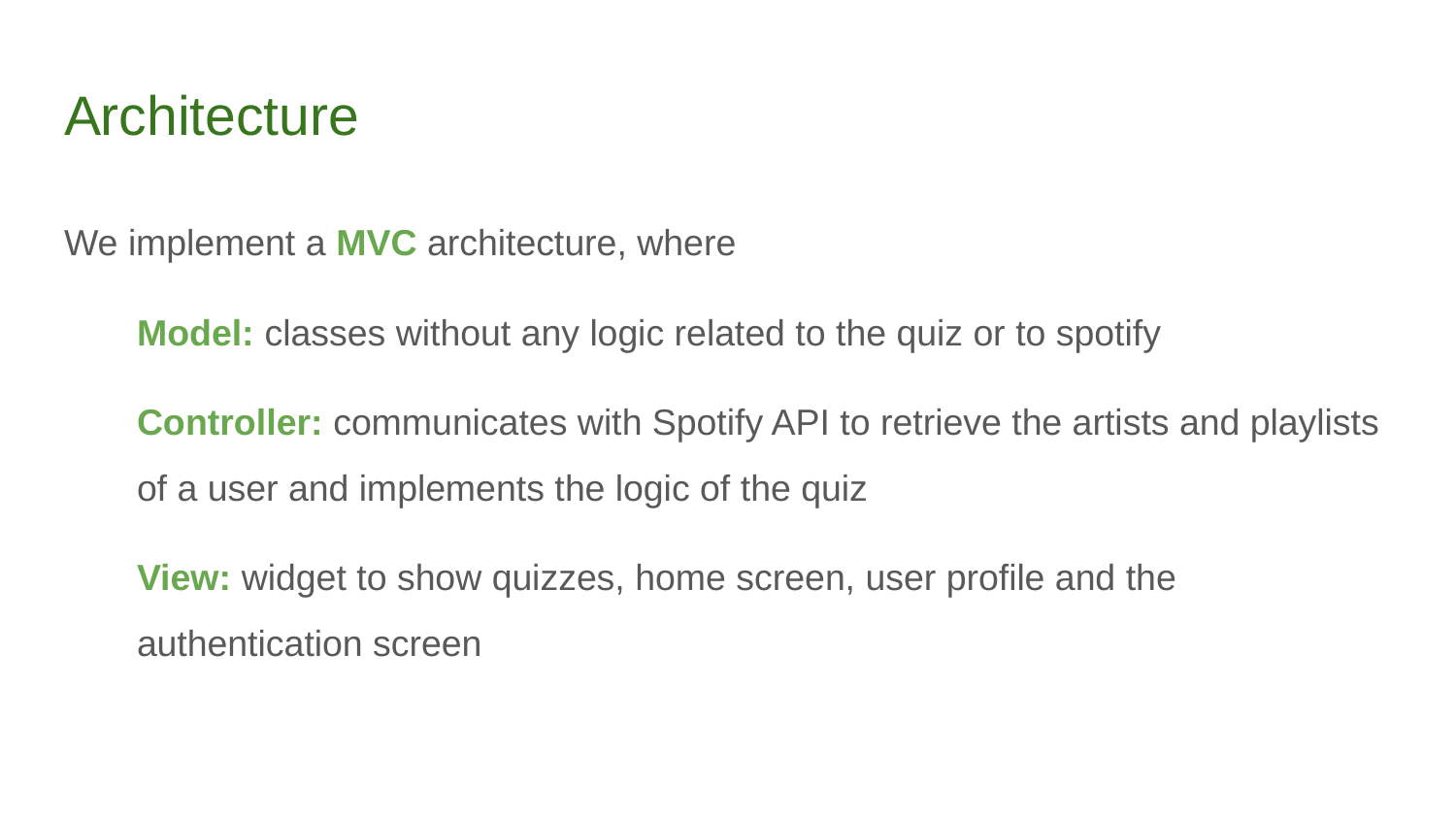

# Architecture
We implement a MVC architecture, where
Model: classes without any logic related to the quiz or to spotify
Controller: communicates with Spotify API to retrieve the artists and playlists of a user and implements the logic of the quiz
View: widget to show quizzes, home screen, user profile and the authentication screen